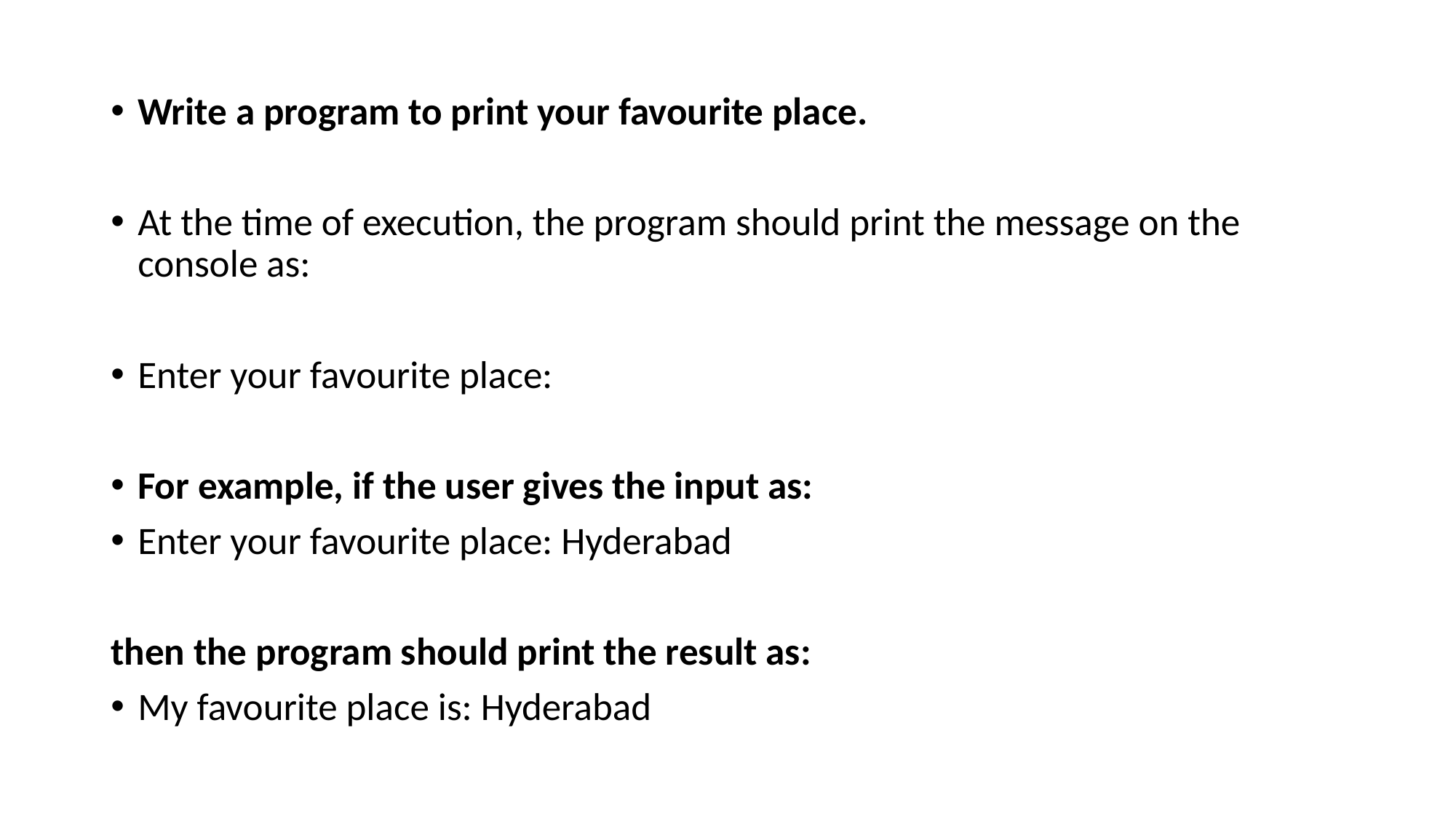

Write a program to print your favourite place.

At the time of execution, the program should print the message on the console as:

Enter your favourite place:

For example, if the user gives the input as:
Enter your favourite place: Hyderabad

then the program should print the result as:
My favourite place is: Hyderabad